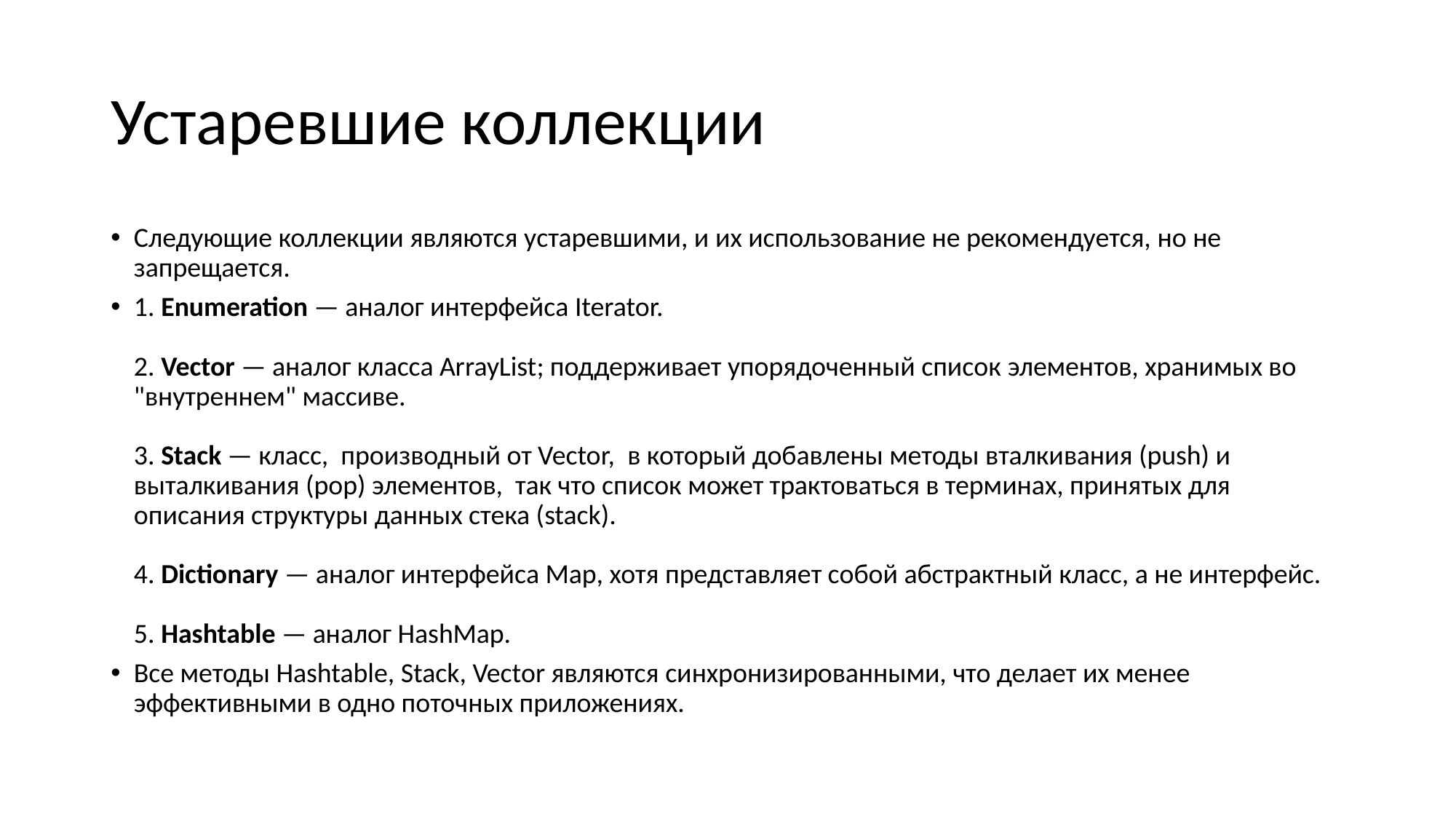

# Устаревшие коллекции
Следующие коллекции являются устаревшими, и их использование не рекомендуется, но не запрещается.
1. Enumeration — аналог интерфейса Iterator.
 
2. Vector — аналог класса ArrayList; поддерживает упорядоченный список элементов, хранимых во "внутреннем" массиве.
 
3. Stack — класс,  производный от Vector,  в который добавлены методы вталкивания (push) и выталкивания (pop) элементов,  так что список может трактоваться в терминах, принятых для описания структуры данных стека (stack).
 
4. Dictionary — аналог интерфейса Map, хотя представляет собой абстрактный класс, а не интерфейс.
 
5. Hashtable — аналог HashMap.
Все методы Hashtable, Stack, Vector являются синхронизированными, что делает их менее эффективными в одно поточных приложениях.